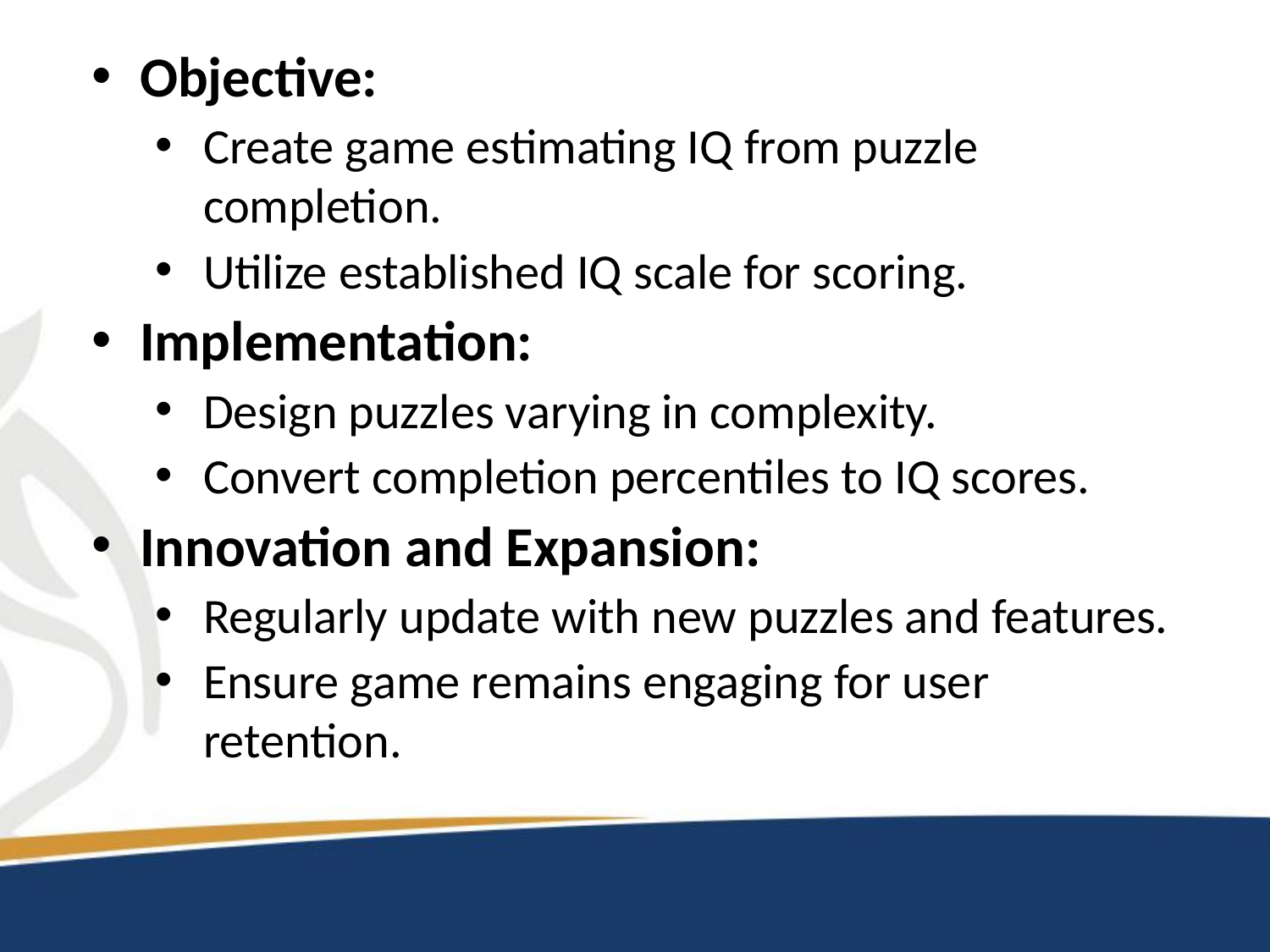

Objective:
Create game estimating IQ from puzzle completion.
Utilize established IQ scale for scoring.
Implementation:
Design puzzles varying in complexity.
Convert completion percentiles to IQ scores.
Innovation and Expansion:
Regularly update with new puzzles and features.
Ensure game remains engaging for user retention.